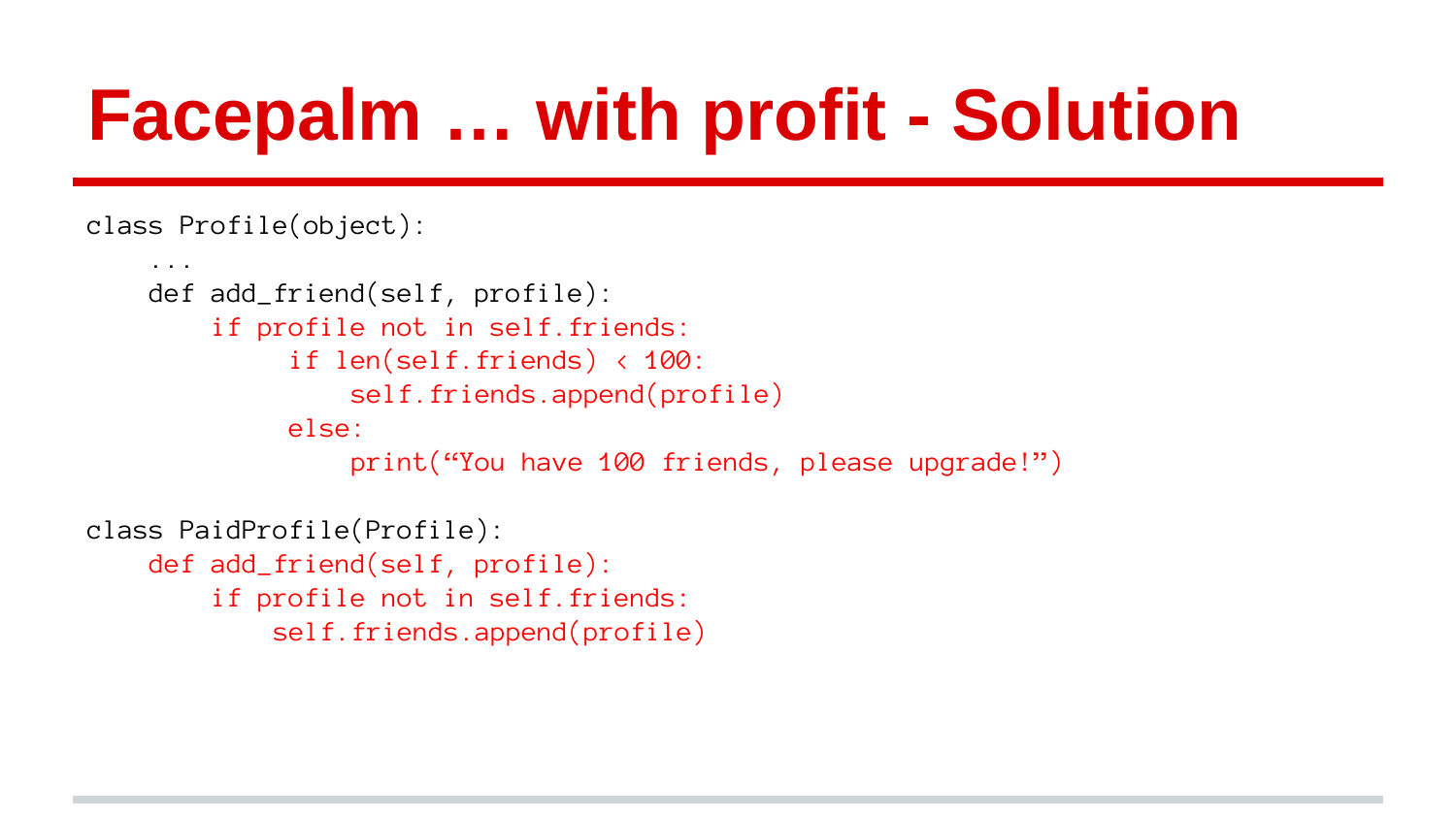

# Facepalm … with profit - Solution
class Profile(object):
    ...
    def add_friend(self, profile):
        if profile not in self.friends:
             if len(self.friends) < 100:
                 self.friends.append(profile)
             else:
                 print(“You have 100 friends, please upgrade!”)

class PaidProfile(Profile):
    def add_friend(self, profile):
        if profile not in self.friends:
            self.friends.append(profile)